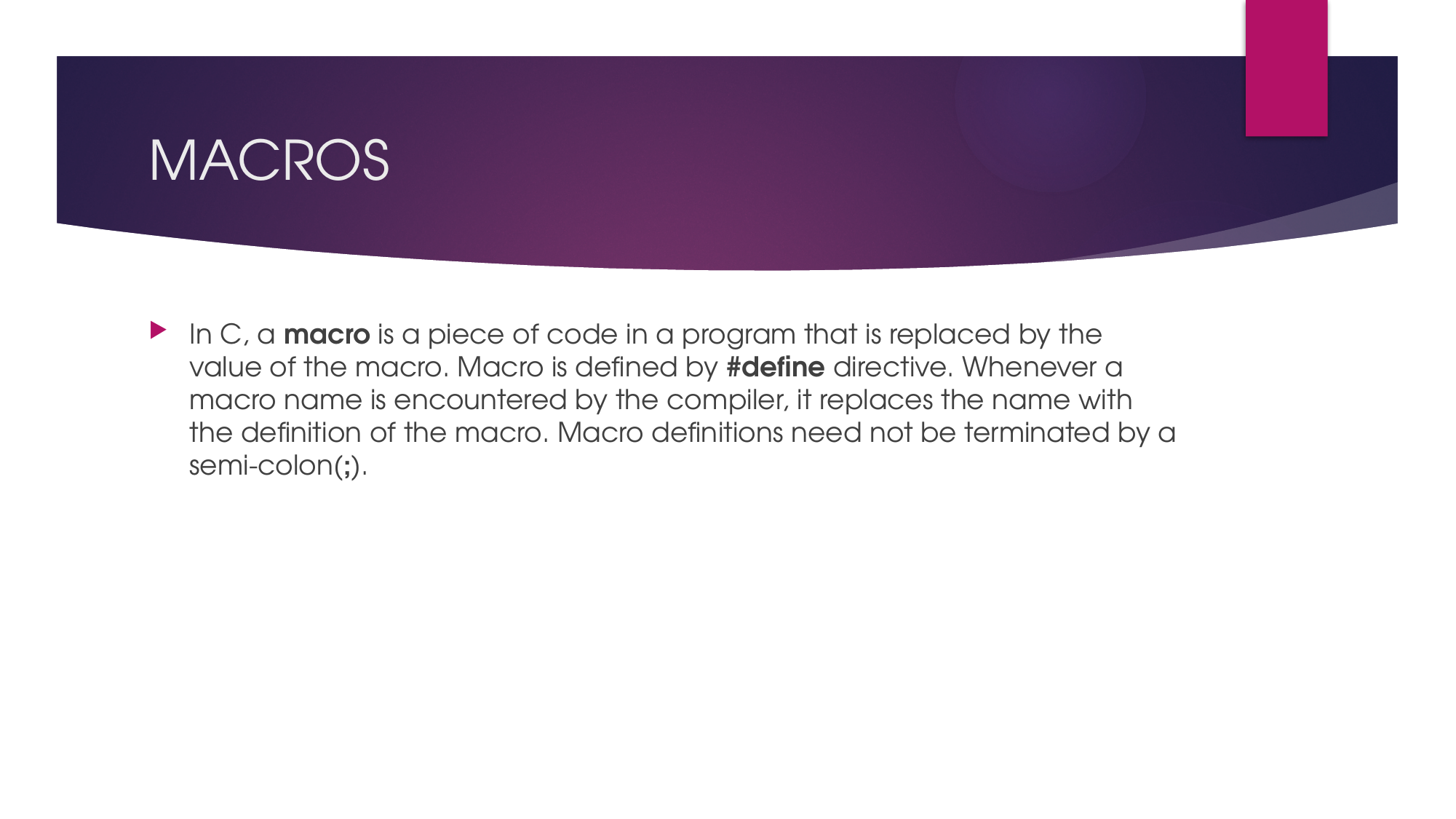

# MACROS
In C, a macro is a piece of code in a program that is replaced by the value of the macro. Macro is defined by #define directive. Whenever a macro name is encountered by the compiler, it replaces the name with the definition of the macro. Macro definitions need not be terminated by a semi-colon(;).